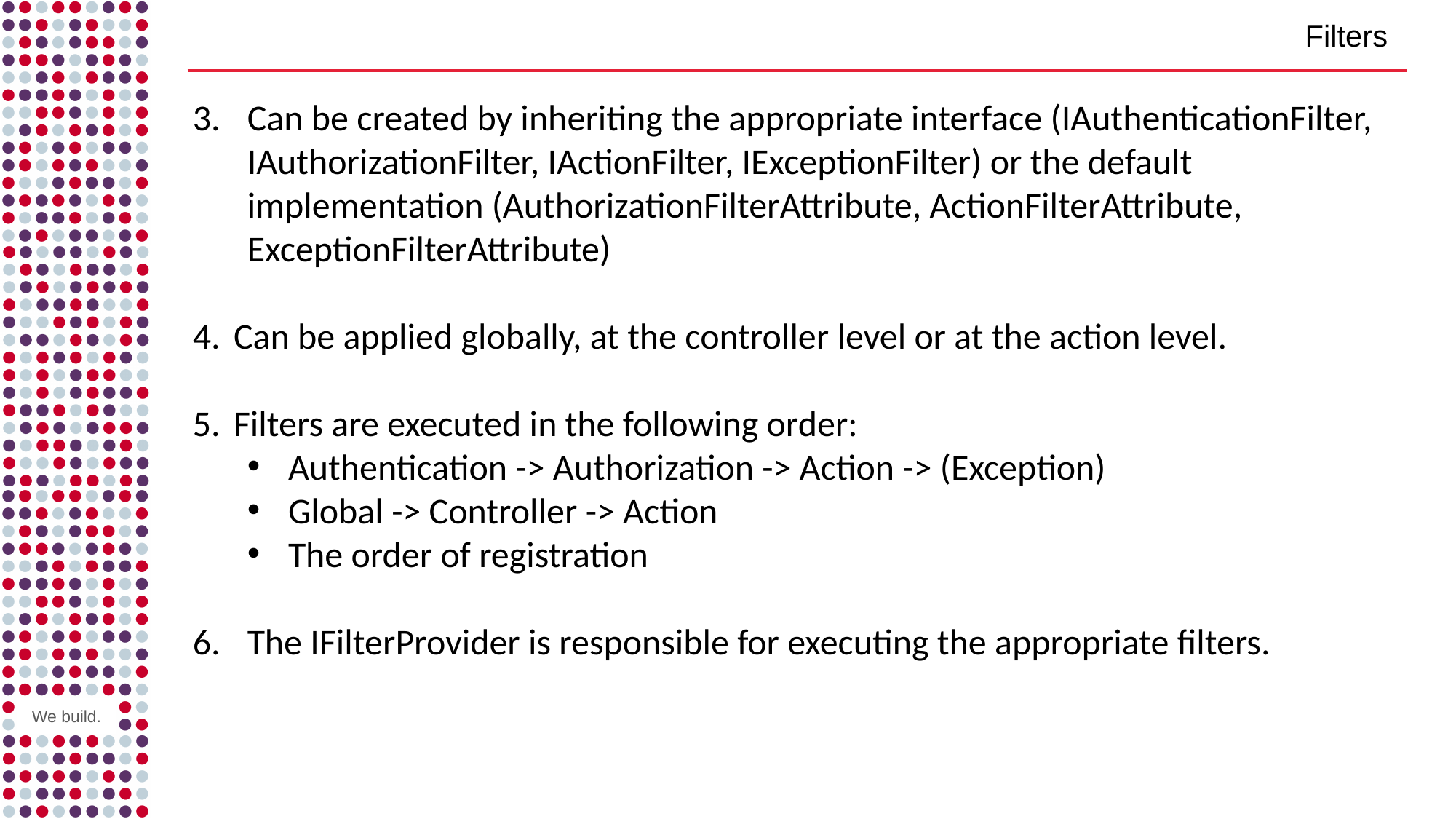

# Filters
Can be created by inheriting the appropriate interface (IAuthenticationFilter, IAuthorizationFilter, IActionFilter, IExceptionFilter) or the default implementation (AuthorizationFilterAttribute, ActionFilterAttribute, ExceptionFilterAttribute)

Can be applied globally, at the controller level or at the action level.

Filters are executed in the following order:
Authentication -> Authorization -> Action -> (Exception)
Global -> Controller -> Action
The order of registration

The IFilterProvider is responsible for executing the appropriate filters.